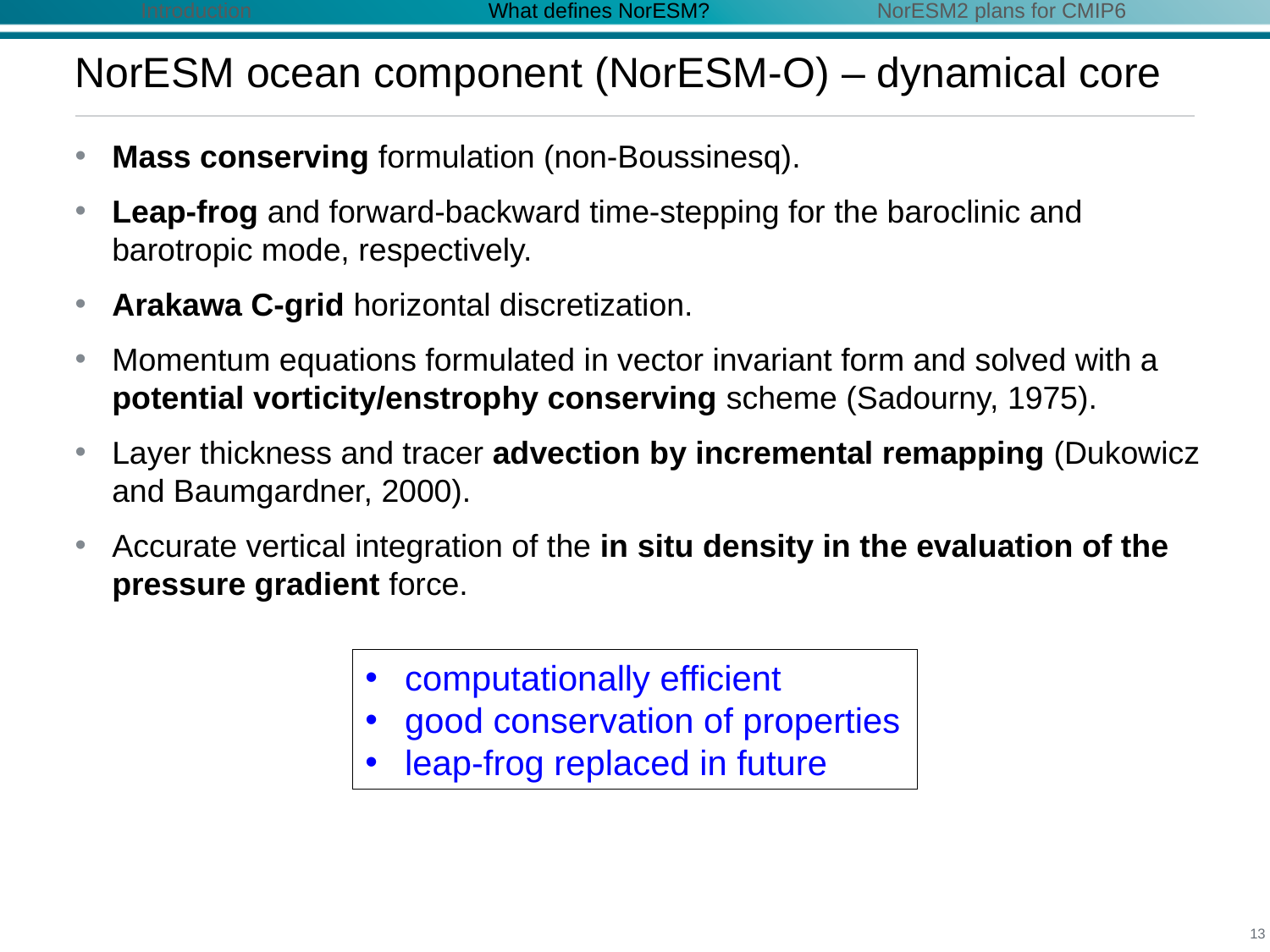

Introduction                                        What defines NorESM?                            NorESM2 plans for CMIP6
# NorESM ocean component (NorESM-O) – dynamical core
Mass conserving formulation (non-Boussinesq).
Leap-frog and forward-backward time-stepping for the baroclinic and barotropic mode, respectively.
Arakawa C-grid horizontal discretization.
Momentum equations formulated in vector invariant form and solved with a potential vorticity/enstrophy conserving scheme (Sadourny, 1975).
Layer thickness and tracer advection by incremental remapping (Dukowicz and Baumgardner, 2000).
Accurate vertical integration of the in situ density in the evaluation of the pressure gradient force.

computationally efficient
good conservation of properties
leap-frog replaced in future
13